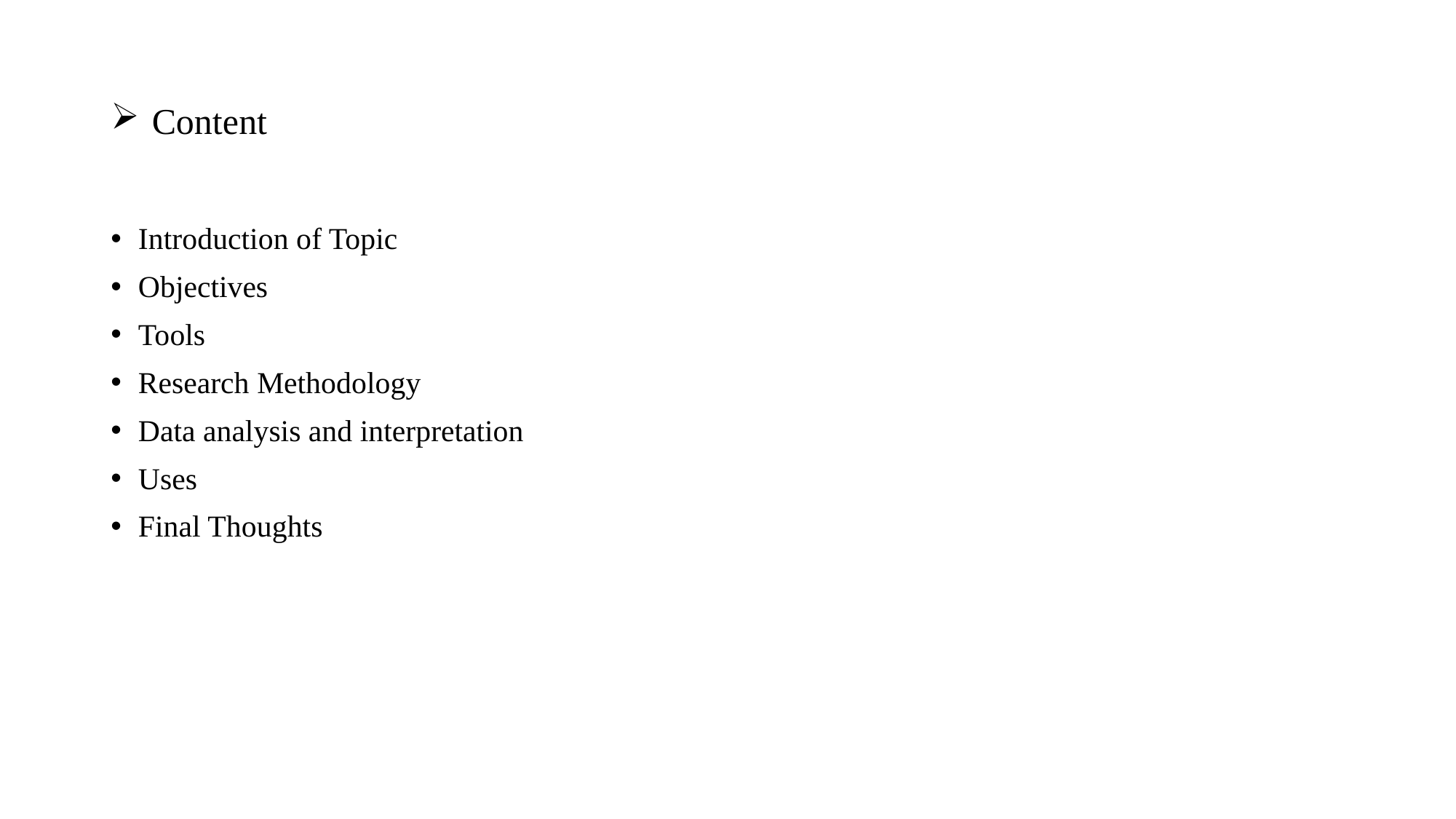

# Content
Introduction of Topic
Objectives
Tools
Research Methodology
Data analysis and interpretation
Uses
Final Thoughts